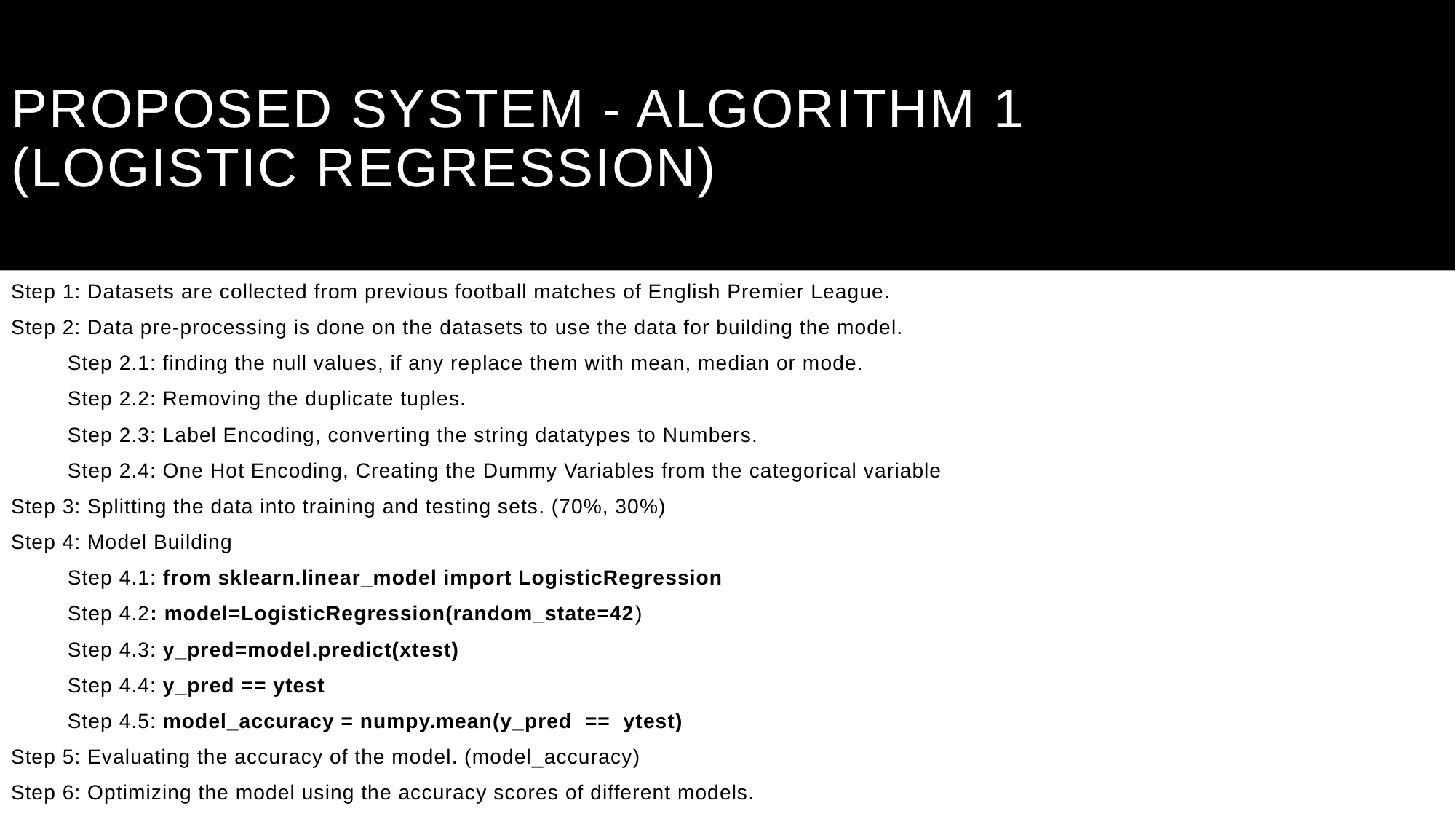

# PROPOSED System - Algorithm 1 (Logistic Regression)
Step 1: Datasets are collected from previous football matches of English Premier League.
Step 2: Data pre-processing is done on the datasets to use the data for building the model.
	Step 2.1: finding the null values, if any replace them with mean, median or mode.
	Step 2.2: Removing the duplicate tuples.
	Step 2.3: Label Encoding, converting the string datatypes to Numbers.
	Step 2.4: One Hot Encoding, Creating the Dummy Variables from the categorical variable
Step 3: Splitting the data into training and testing sets. (70%, 30%)
Step 4: Model Building
	Step 4.1: from sklearn.linear_model import LogisticRegression
	Step 4.2: model=LogisticRegression(random_state=42)
	Step 4.3: y_pred=model.predict(xtest)
	Step 4.4: y_pred == ytest
	Step 4.5: model_accuracy = numpy.mean(y_pred  ==  ytest)
Step 5: Evaluating the accuracy of the model. (model_accuracy)
Step 6: Optimizing the model using the accuracy scores of different models.